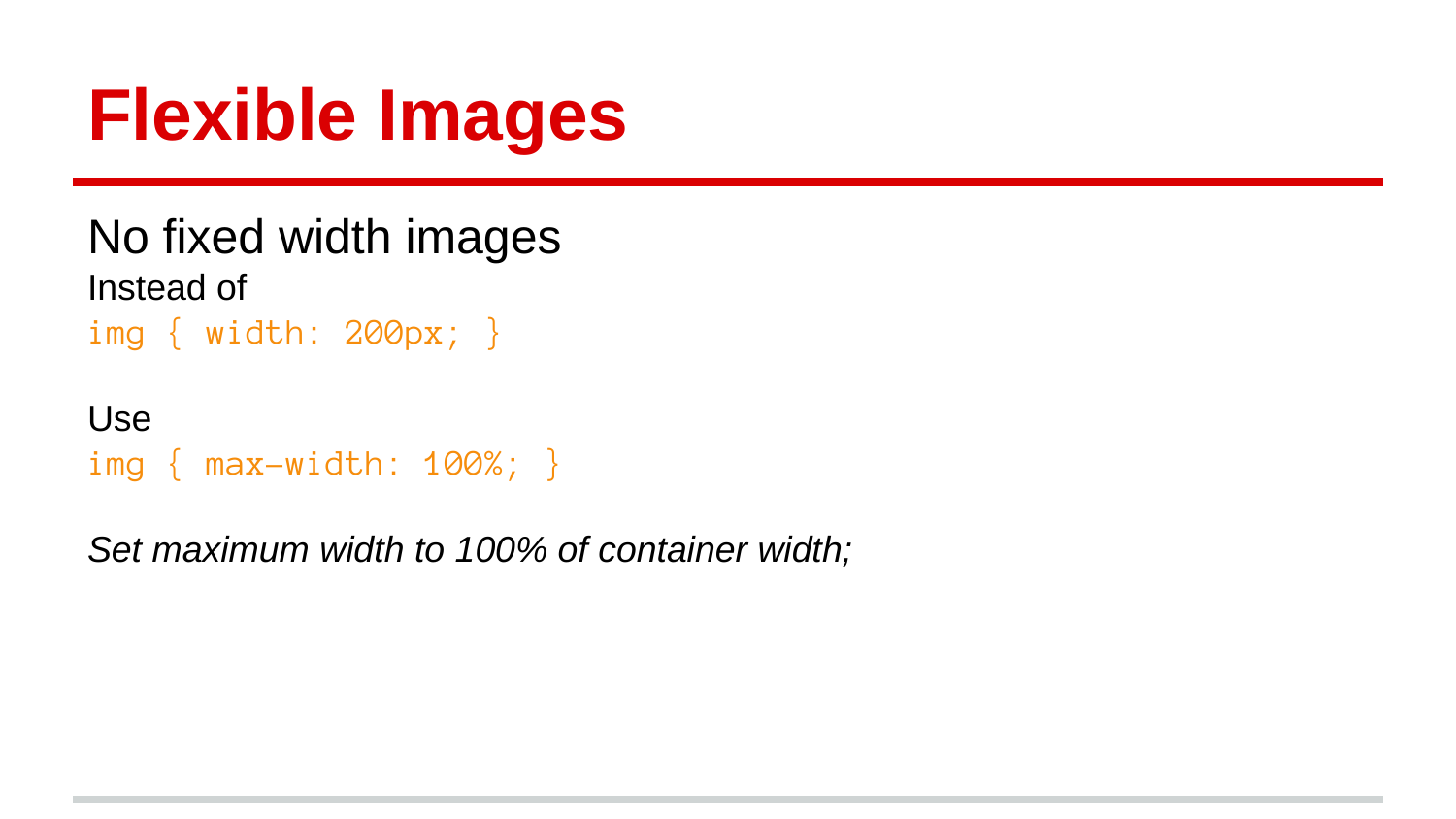

# Flexible Images
No fixed width images
Instead of
img { width: 200px; }

Use
img { max-width: 100%; }

Set maximum width to 100% of container width;